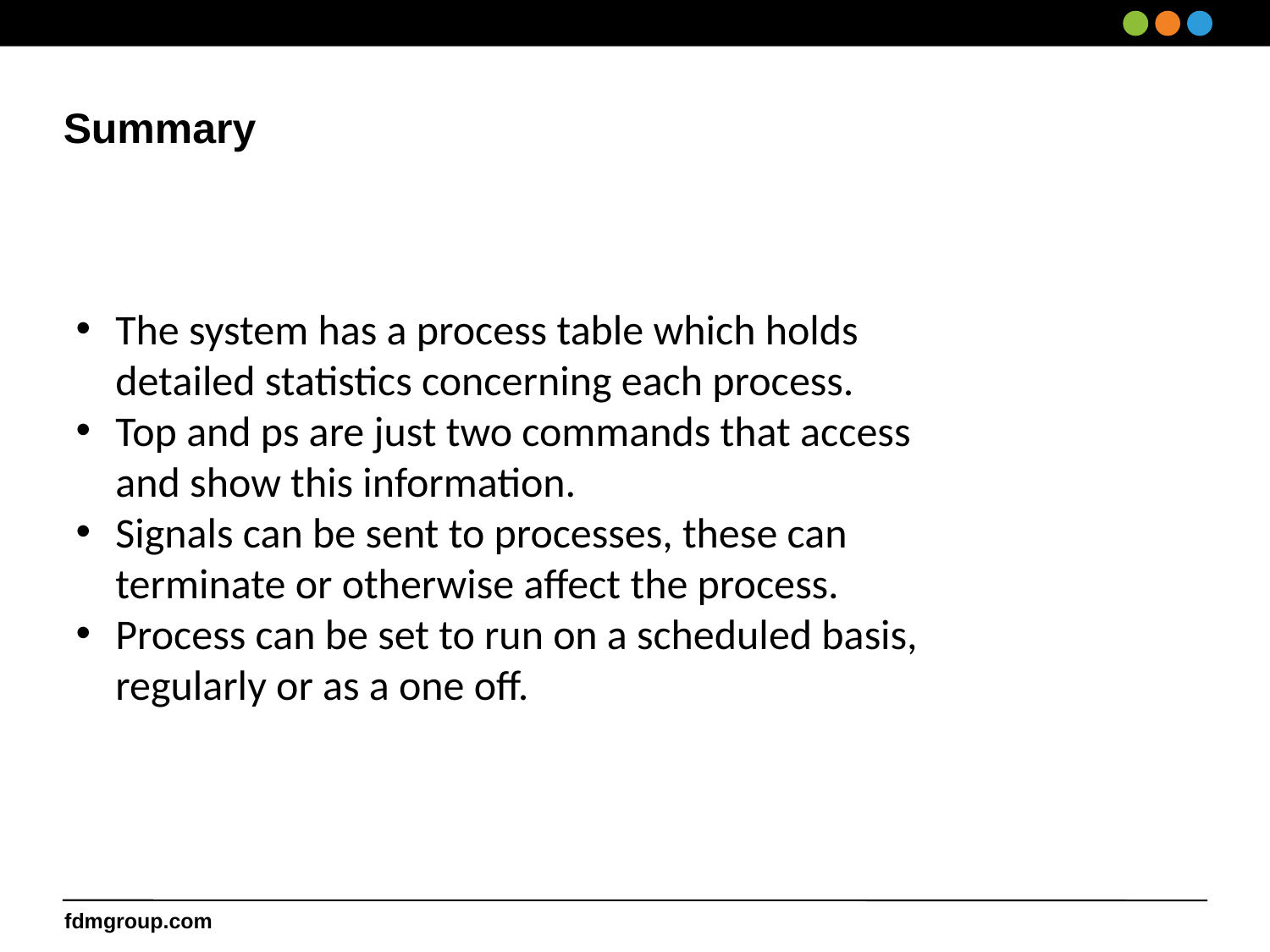

# Summary
The system has a process table which holds detailed statistics concerning each process.
Top and ps are just two commands that access and show this information.
Signals can be sent to processes, these can terminate or otherwise affect the process.
Process can be set to run on a scheduled basis, regularly or as a one off.